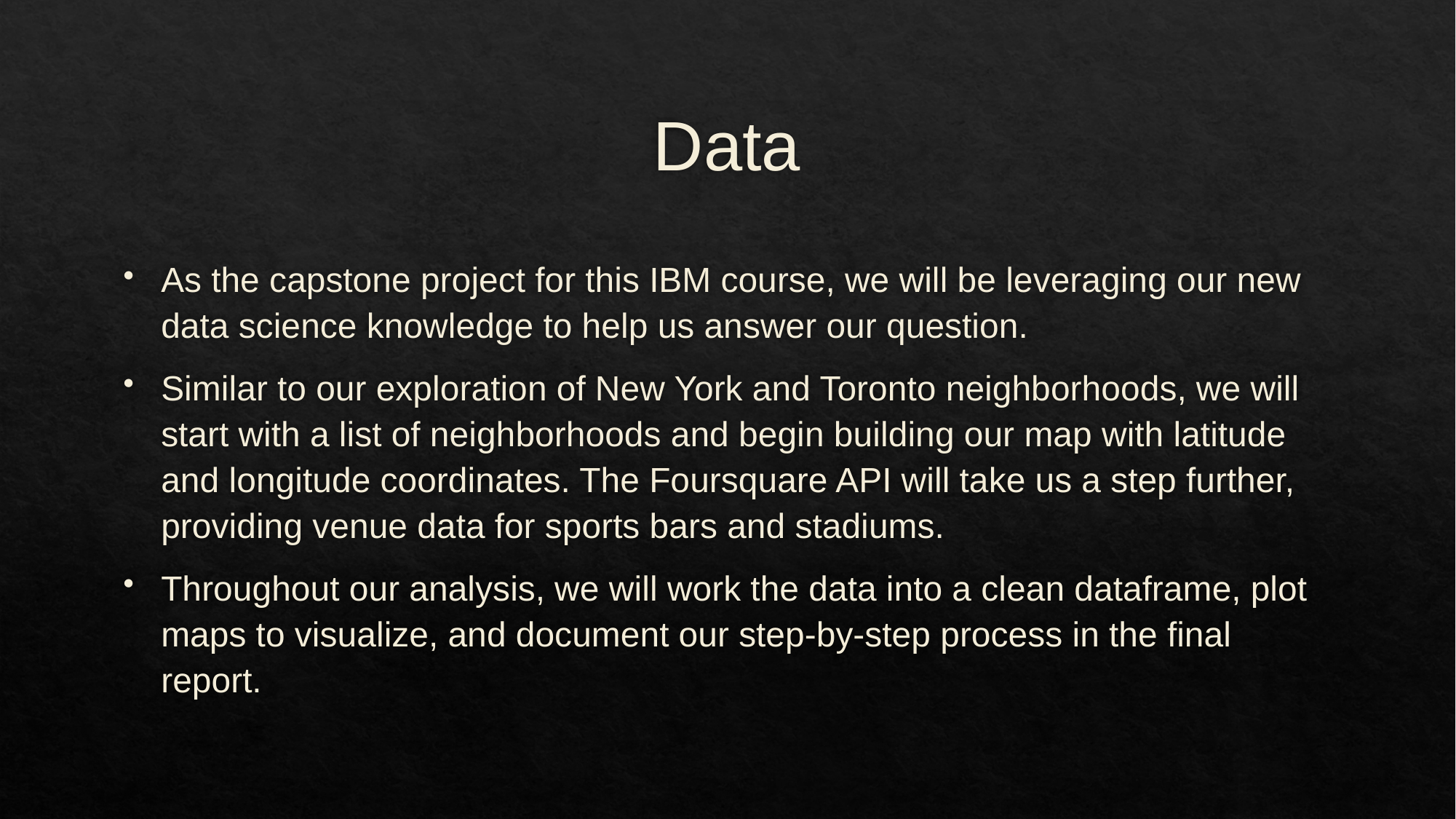

# Data
As the capstone project for this IBM course, we will be leveraging our new data science knowledge to help us answer our question.
Similar to our exploration of New York and Toronto neighborhoods, we will start with a list of neighborhoods and begin building our map with latitude and longitude coordinates. The Foursquare API will take us a step further, providing venue data for sports bars and stadiums.
Throughout our analysis, we will work the data into a clean dataframe, plot maps to visualize, and document our step-by-step process in the final report.